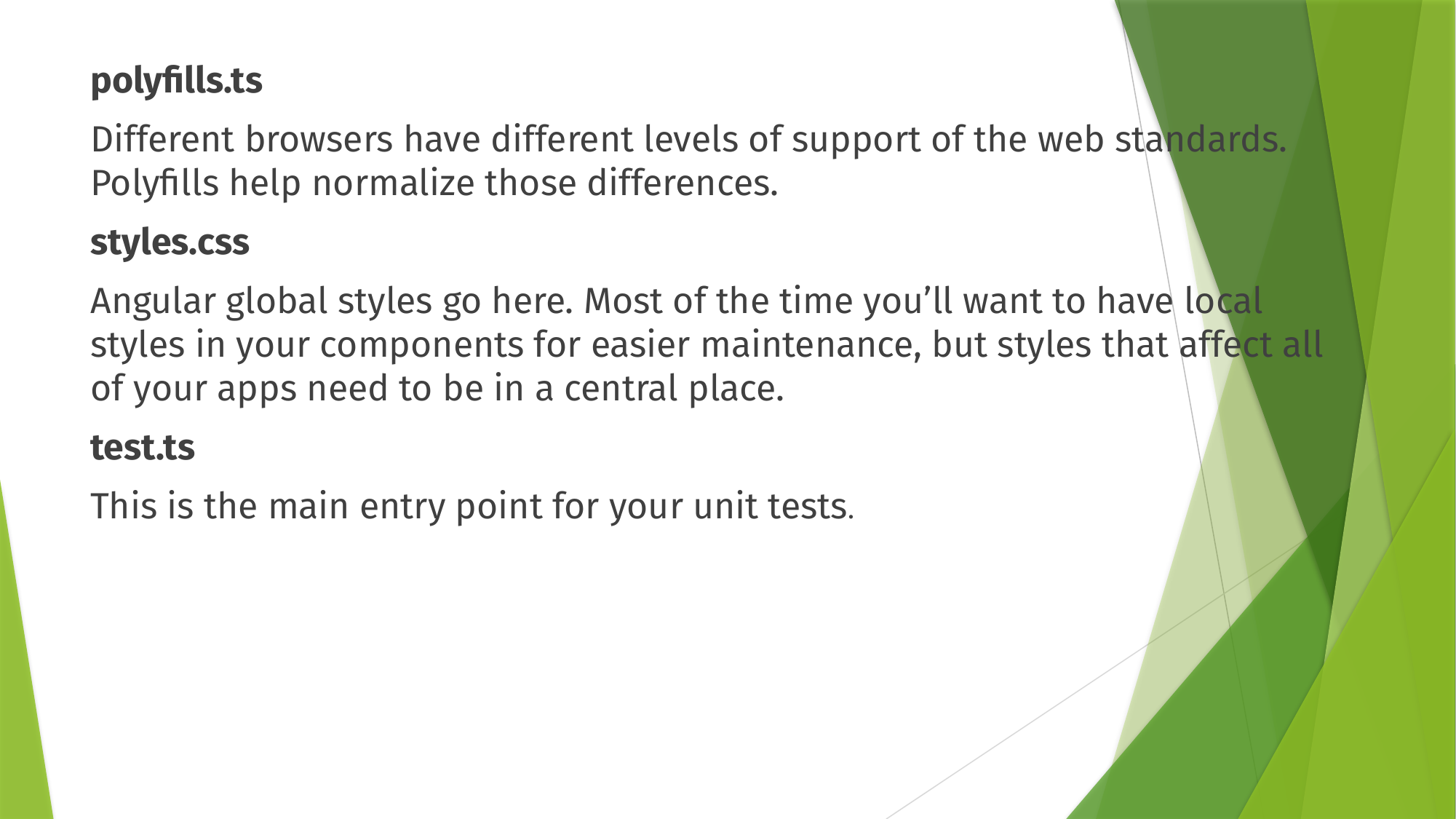

polyfills.ts
Different browsers have different levels of support of the web standards. Polyfills help normalize those differences.
styles.css
Angular global styles go here. Most of the time you’ll want to have local styles in your components for easier maintenance, but styles that affect all of your apps need to be in a central place.
test.ts
This is the main entry point for your unit tests.